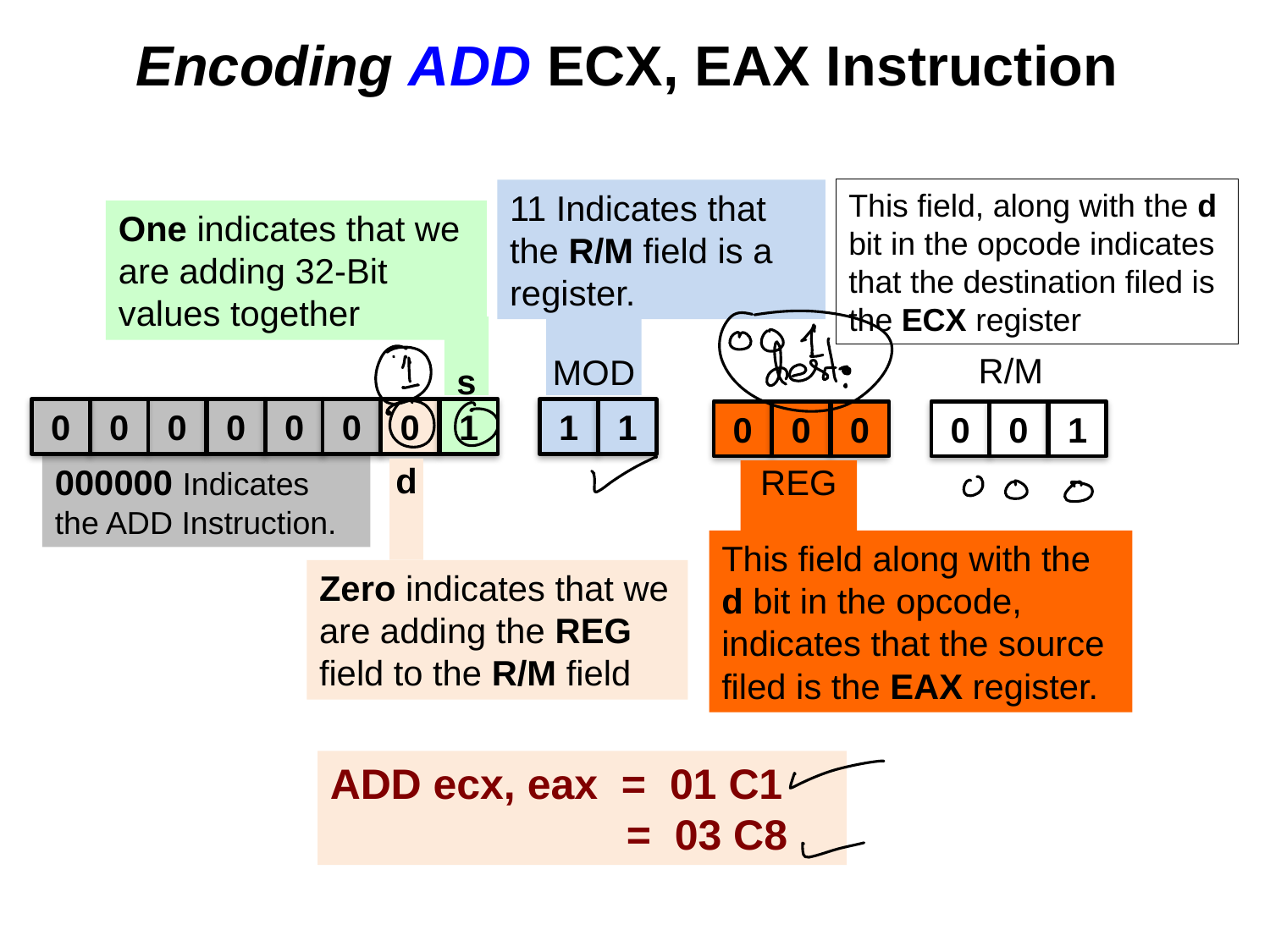

# Encoding ADD ECX, EAX Instruction
This field, along with the d bit in the opcode indicates that the destination filed is the ECX register
11 Indicates that the R/M field is a register.
One indicates that we are adding 32-Bit values together

s

MOD
R/M
0
0
0
0
0
0
0
1
1
1
0
0
0
0
0
1
000000 Indicates the ADD Instruction.
d
REG
This field along with the d bit in the opcode, indicates that the source filed is the EAX register.
Zero indicates that we are adding the REG field to the R/M field
ADD ecx, eax  =  01 C1
                         =  03 C8